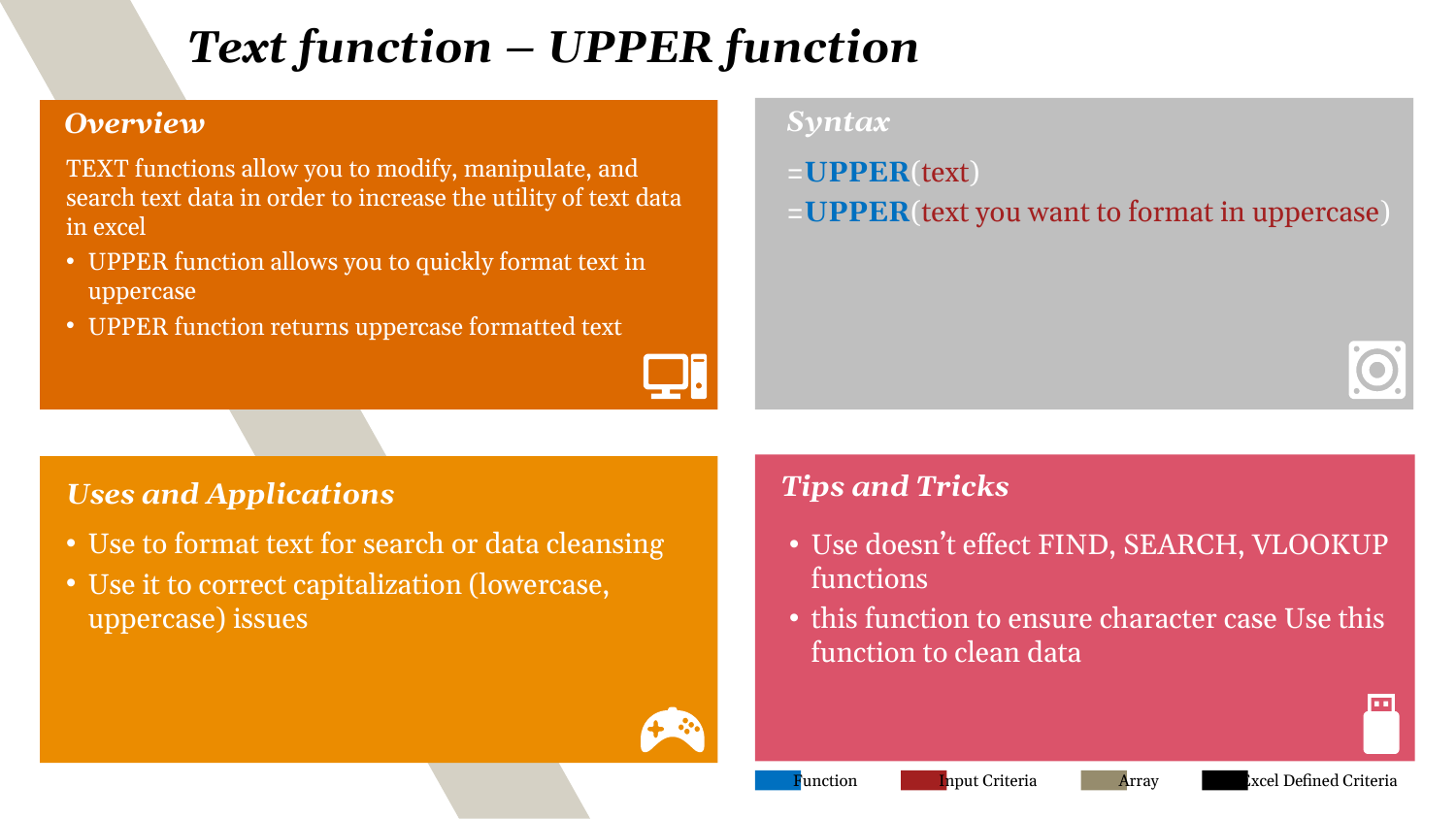

# Text function – UPPER function

Syntax
Overview
TEXT functions allow you to modify, manipulate, and search text data in order to increase the utility of text data in excel
UPPER function allows you to quickly format text in uppercase
UPPER function returns uppercase formatted text
=UPPER(text)
=UPPER(text you want to format in uppercase)

Tips and Tricks
Uses and Applications
Use to format text for search or data cleansing
Use it to correct capitalization (lowercase, uppercase) issues
Use doesn’t effect FIND, SEARCH, VLOOKUP functions
this function to ensure character case Use this function to clean data

Function

Input Criteria

Array

Excel Defined Criteria